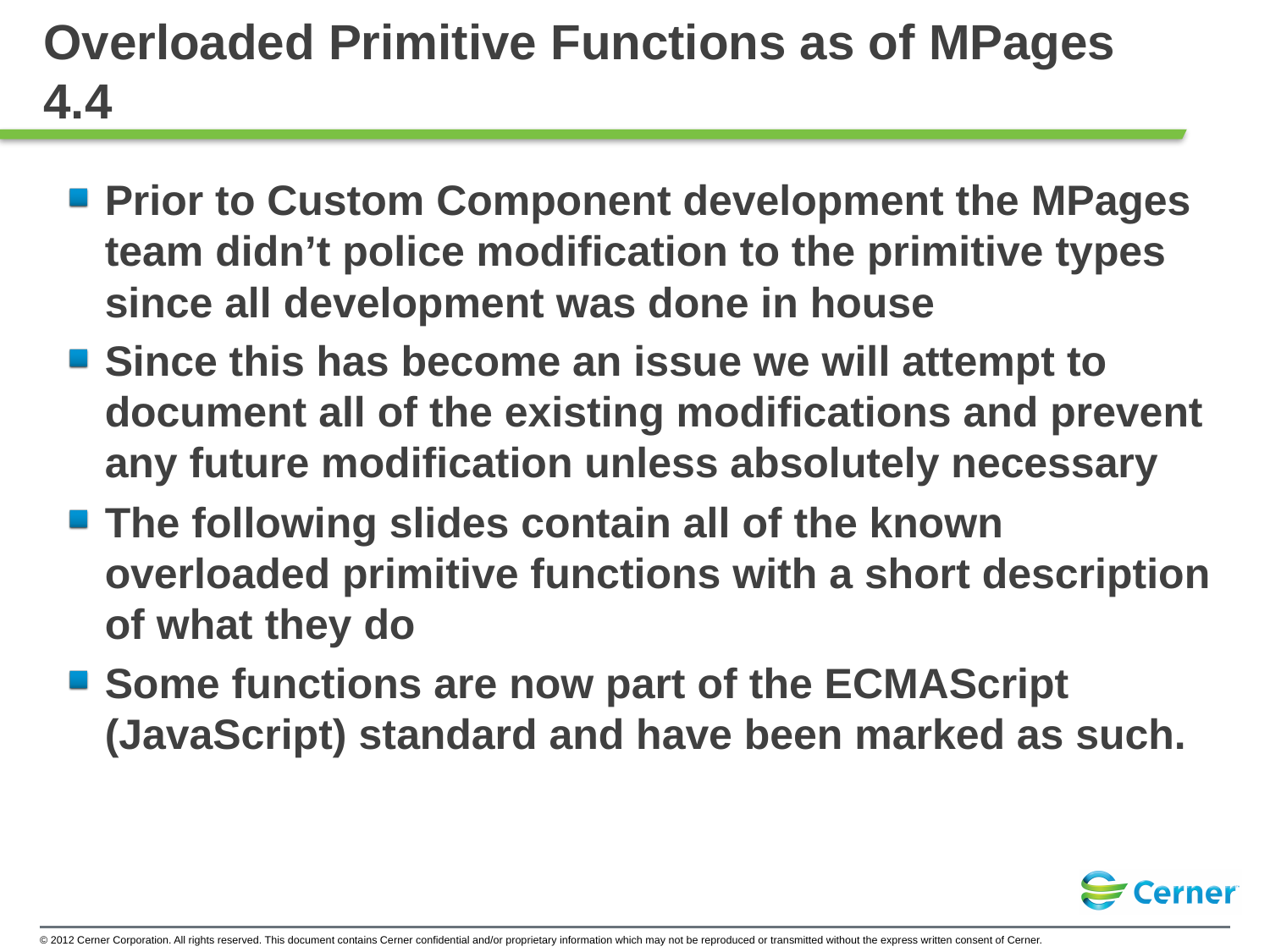

# Overloaded Primitive Functions as of MPages 4.4
Prior to Custom Component development the MPages team didn’t police modification to the primitive types since all development was done in house
Since this has become an issue we will attempt to document all of the existing modifications and prevent any future modification unless absolutely necessary
The following slides contain all of the known overloaded primitive functions with a short description of what they do
Some functions are now part of the ECMAScript (JavaScript) standard and have been marked as such.